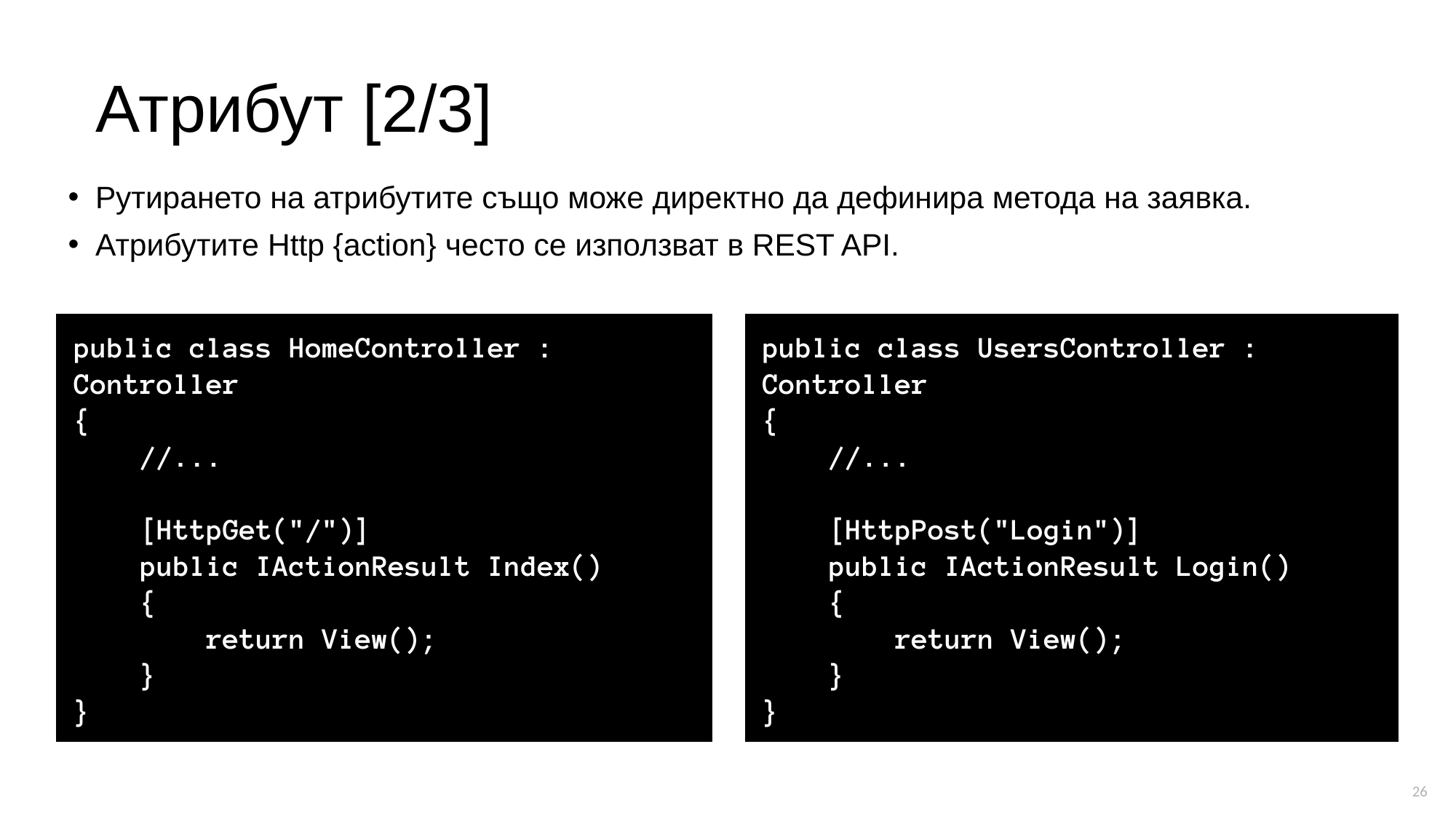

# Атрибут [2/3]
Рутирането на атрибутите също може директно да дефинира метода на заявка.
Атрибутите Http {action} често се използват в REST API.

public class UsersController : Controller
{
    //...

    [HttpPost("Login")]
    public IActionResult Login()
    {
        return View();
    }
}
public class HomeController : Controller
{
    //...

    [HttpGet("/")]
    public IActionResult Index()
    {
        return View();
    }
}
26